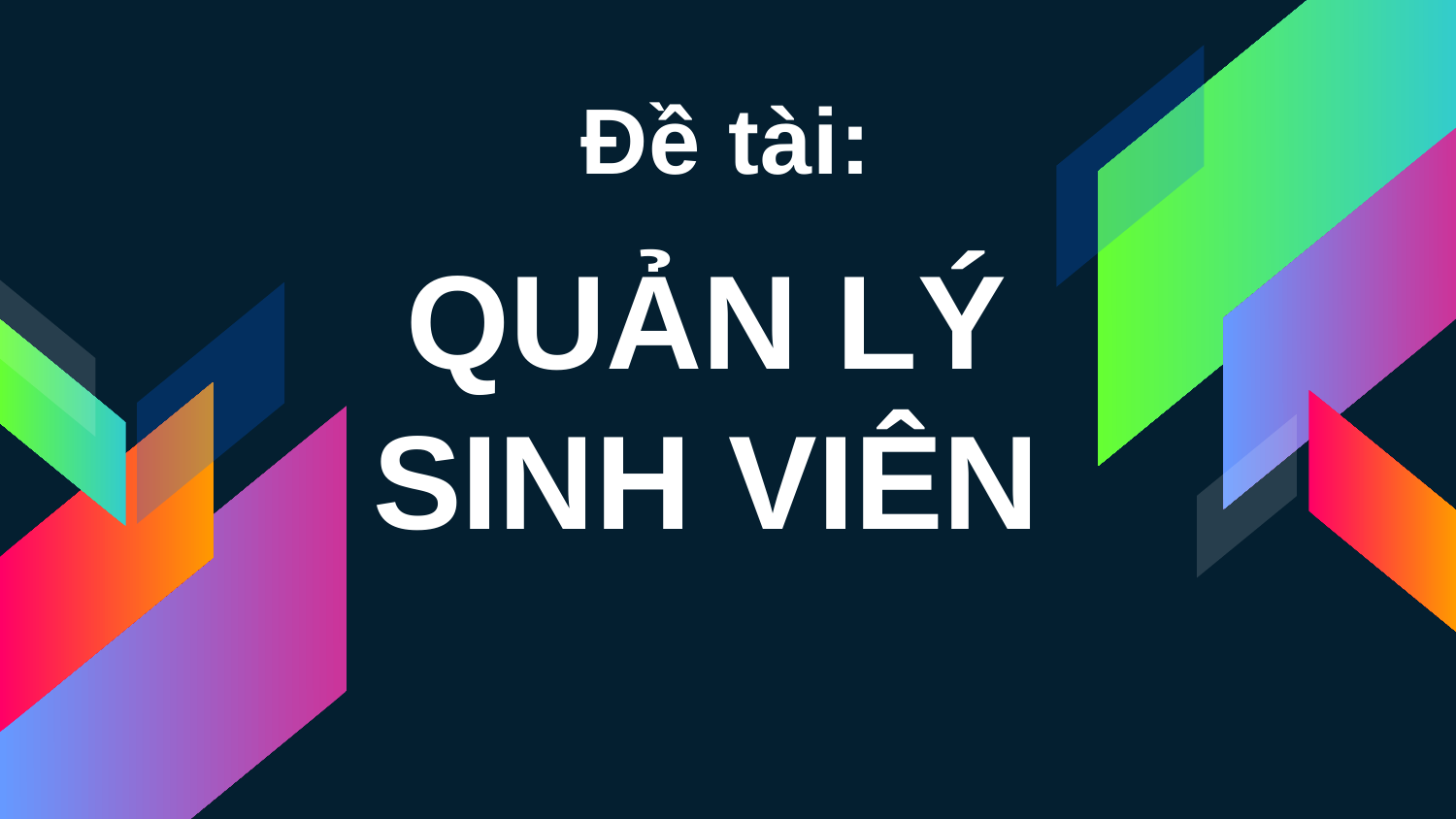

# Đề tài:
QUẢN LÝ
SINH VIÊN